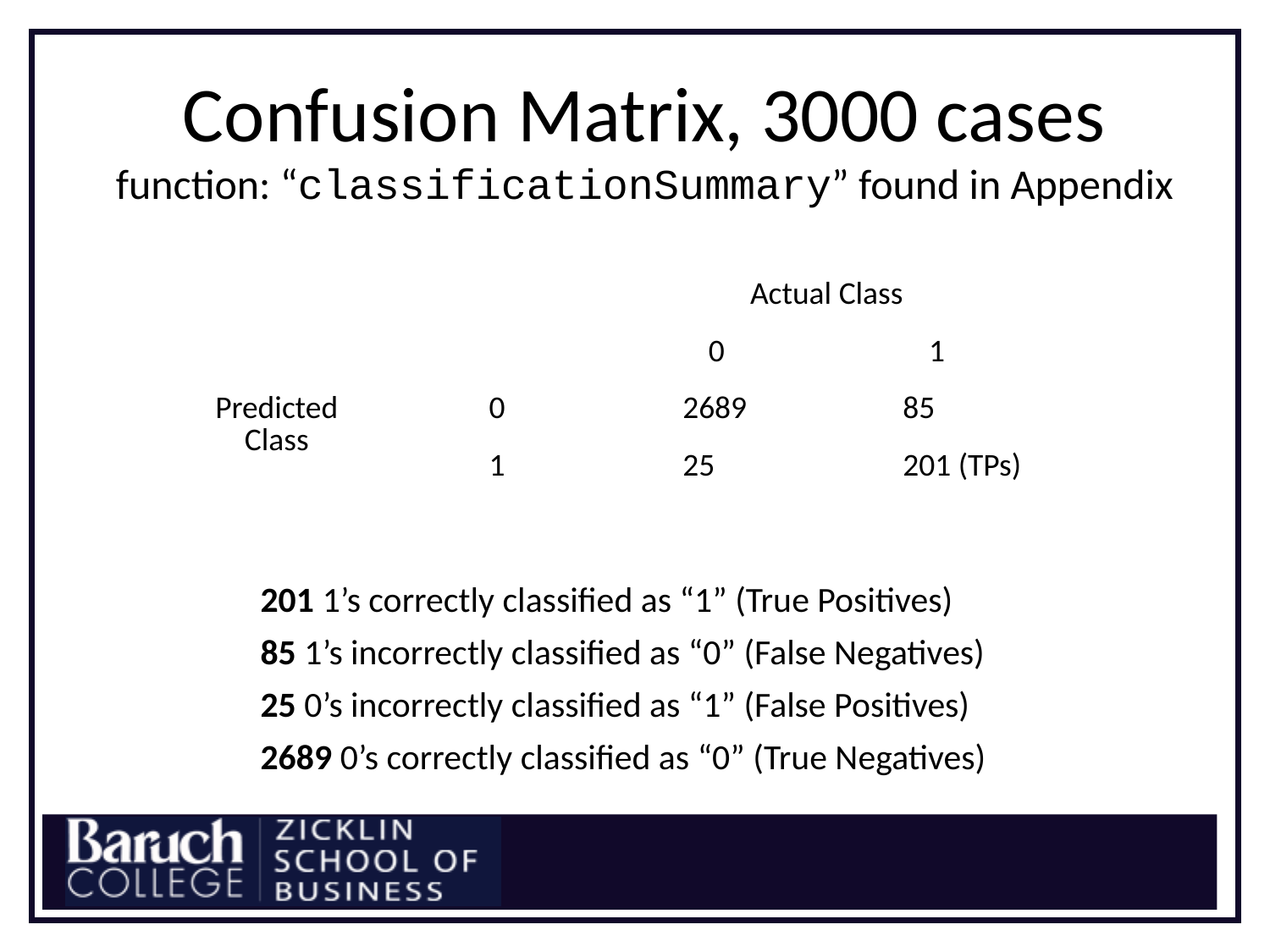

# Confusion Matrix, 3000 cases function: “classificationSummary” found in Appendix
|  |  | Actual Class |  |
| --- | --- | --- | --- |
|  |  | 0 | 1 |
| Predicted Class | 0 | 2689 | 85 |
|  | 1 | 25 | 201 (TPs) |
201 1’s correctly classified as “1” (True Positives)
85 1’s incorrectly classified as “0” (False Negatives)
25 0’s incorrectly classified as “1” (False Positives)
2689 0’s correctly classified as “0” (True Negatives)